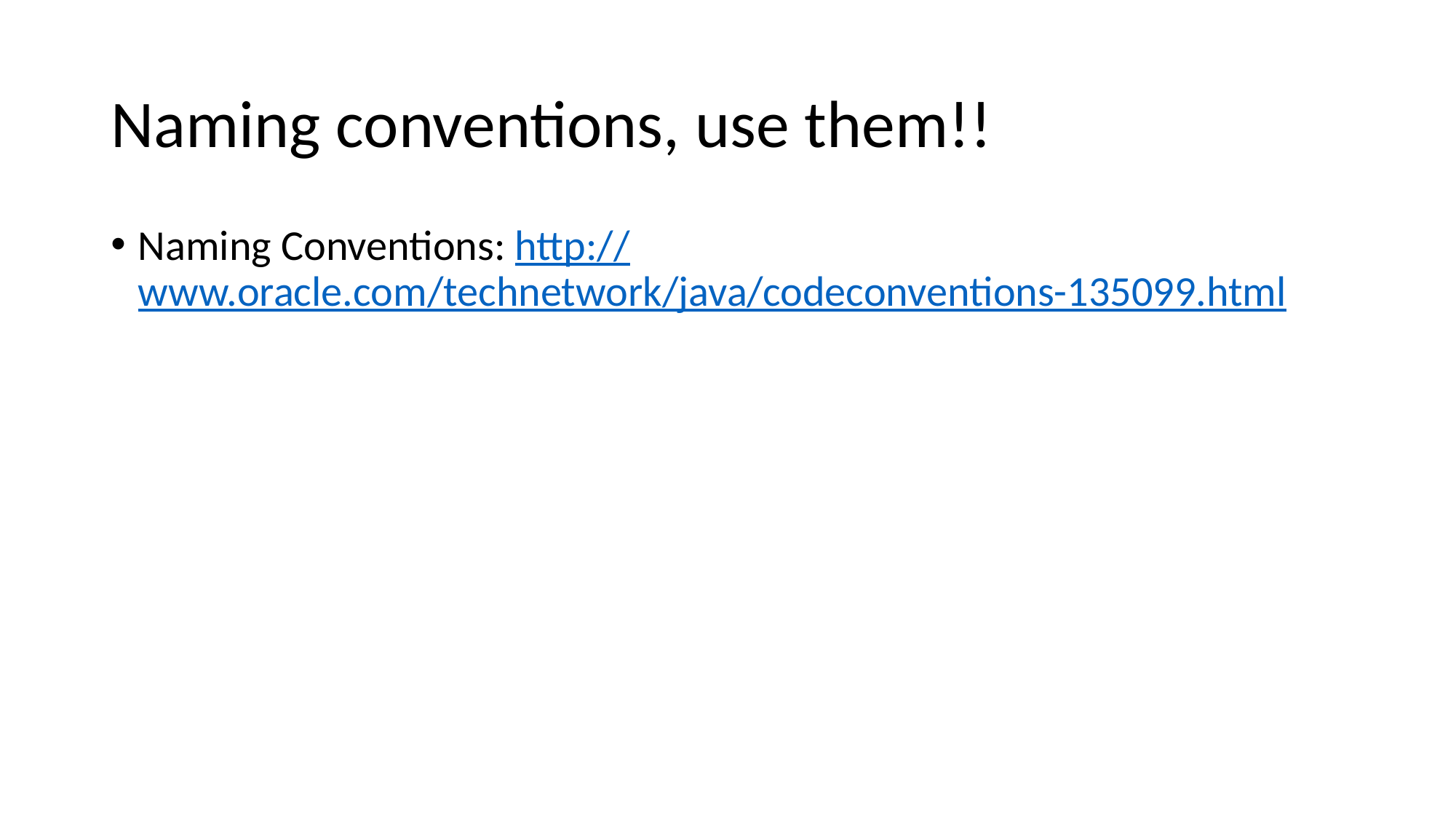

# Naming conventions, use them!!
Naming Conventions: http://www.oracle.com/technetwork/java/codeconventions-135099.html